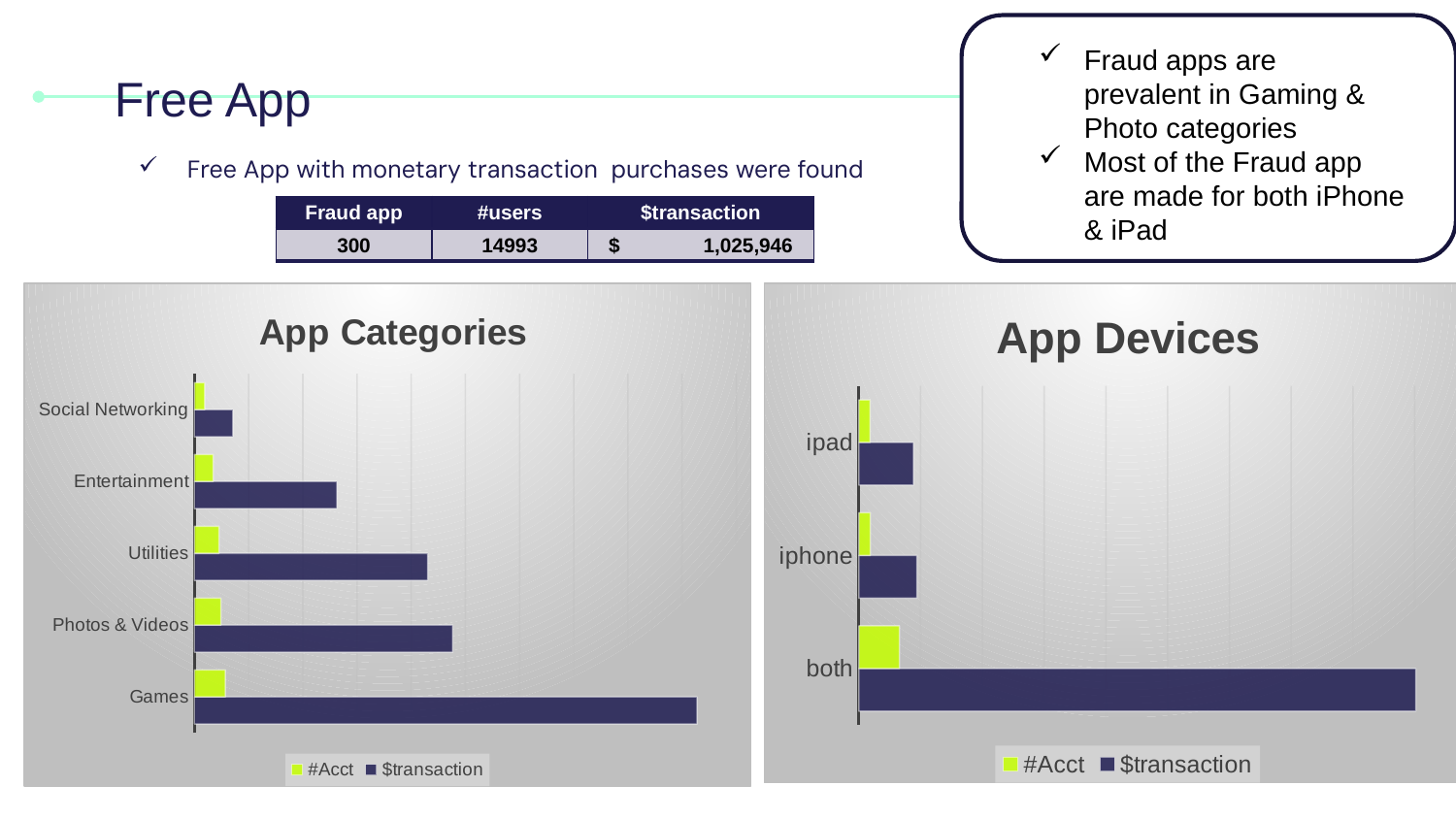

Fraud apps are  prevalent in Gaming & Photo categories
Most of the Fraud app are made for both iPhone & iPad
# Free App
Free App with monetary transaction  purchases were found

| Fraud app | #users | $transaction |
| --- | --- | --- |
| 300 | 14993 | $ 1,025,946 |

### Chart:  App Categories

| Category | $transaction | #Acct |
|---|---|---|
| Games | 463844.9 | 28542.0 |
| Photos & Videos | 238416.59000000003 | 24360.0 |
| Utilities | 215299.00999999998 | 22682.0 |
| Entertainment | 131444.94 | 17293.0 |
| Social Networking | 35412.77 | 9470.0 |

### Chart: App Devices

| Category | $transaction | #Acct |
|---|---|---|
| both | 901860.02 | 65714.0 |
| iphone | 94074.54 | 18427.0 |
| ipad | 88483.65 | 18206.0 |